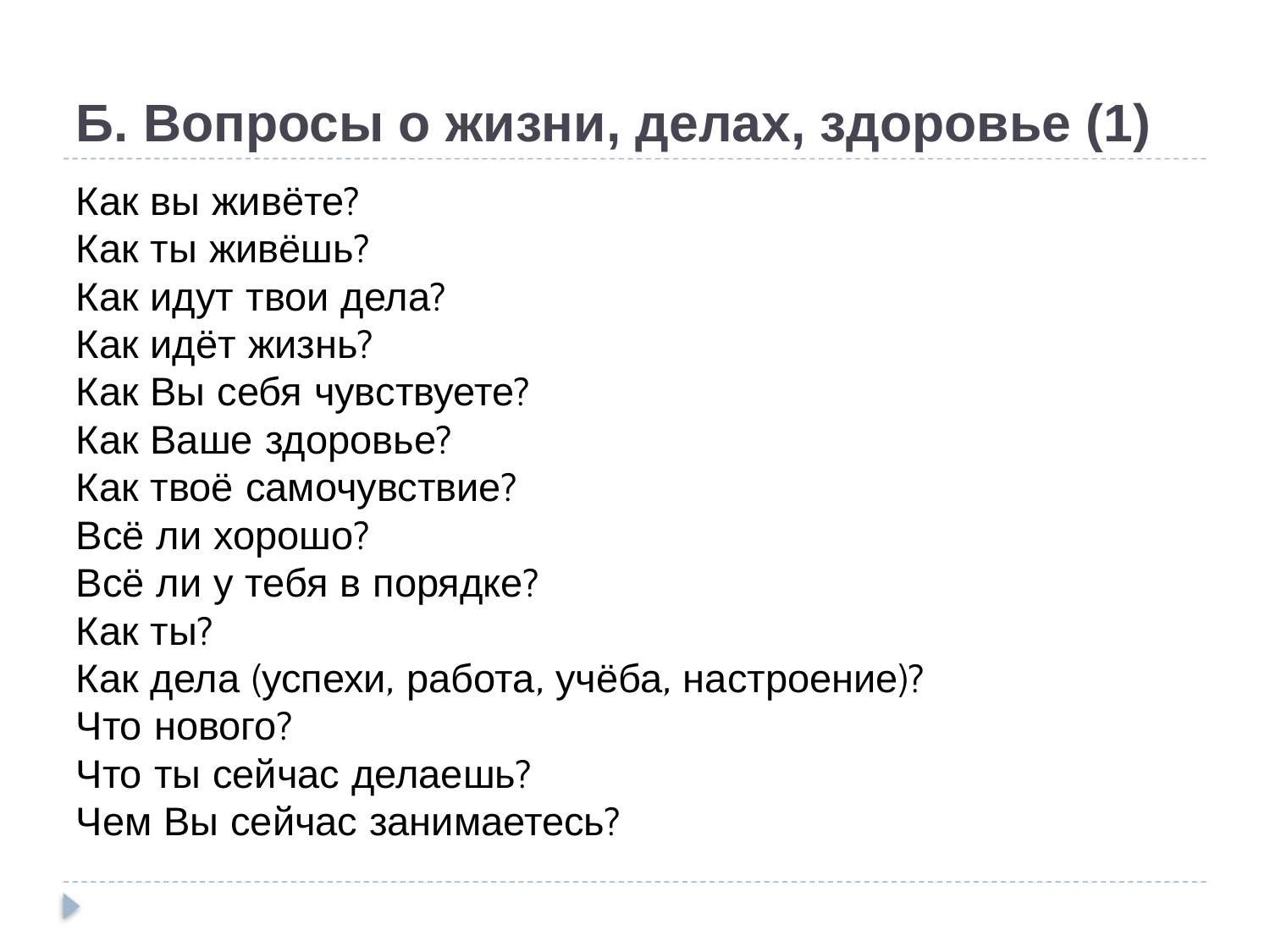

# Б. Вопросы о жизни, делах, здоровье (1)
Как вы живёте?
Как ты живёшь?
Как идут твои дела?
Как идёт жизнь?
Как Вы себя чувствуете?
Как Ваше здоровье?
Как твоё самочувствие?
Всё ли хорошо?
Всё ли у тебя в порядке?
Как ты?
Как дела (успехи, работа, учёба, настроение)?
Что нового?
Что ты сейчас делаешь?
Чем Вы сейчас занимаетесь?